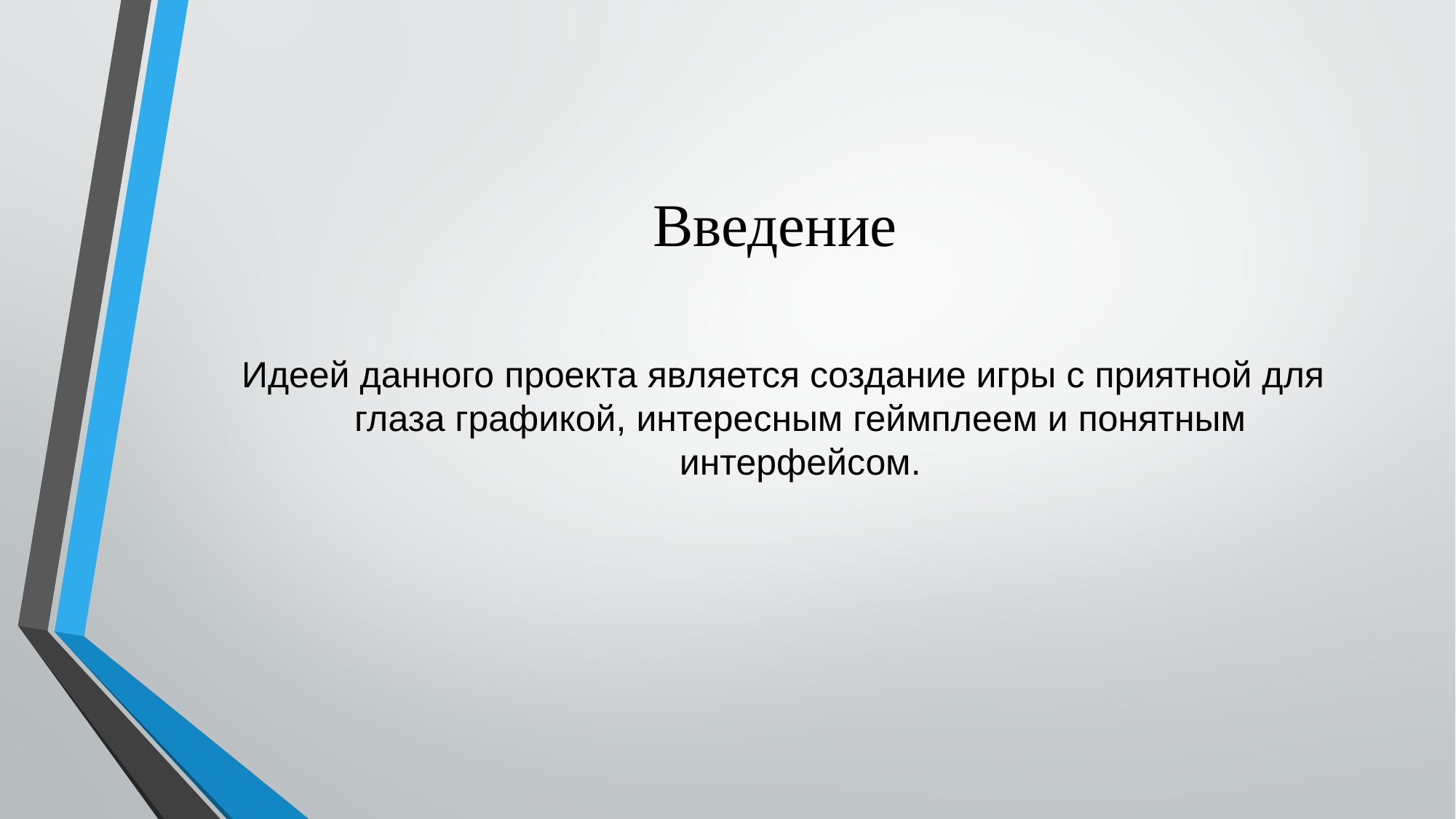

# Введение
Идеей данного проекта является создание игры с приятной для глаза графикой, интересным геймплеем и понятным интерфейсом.